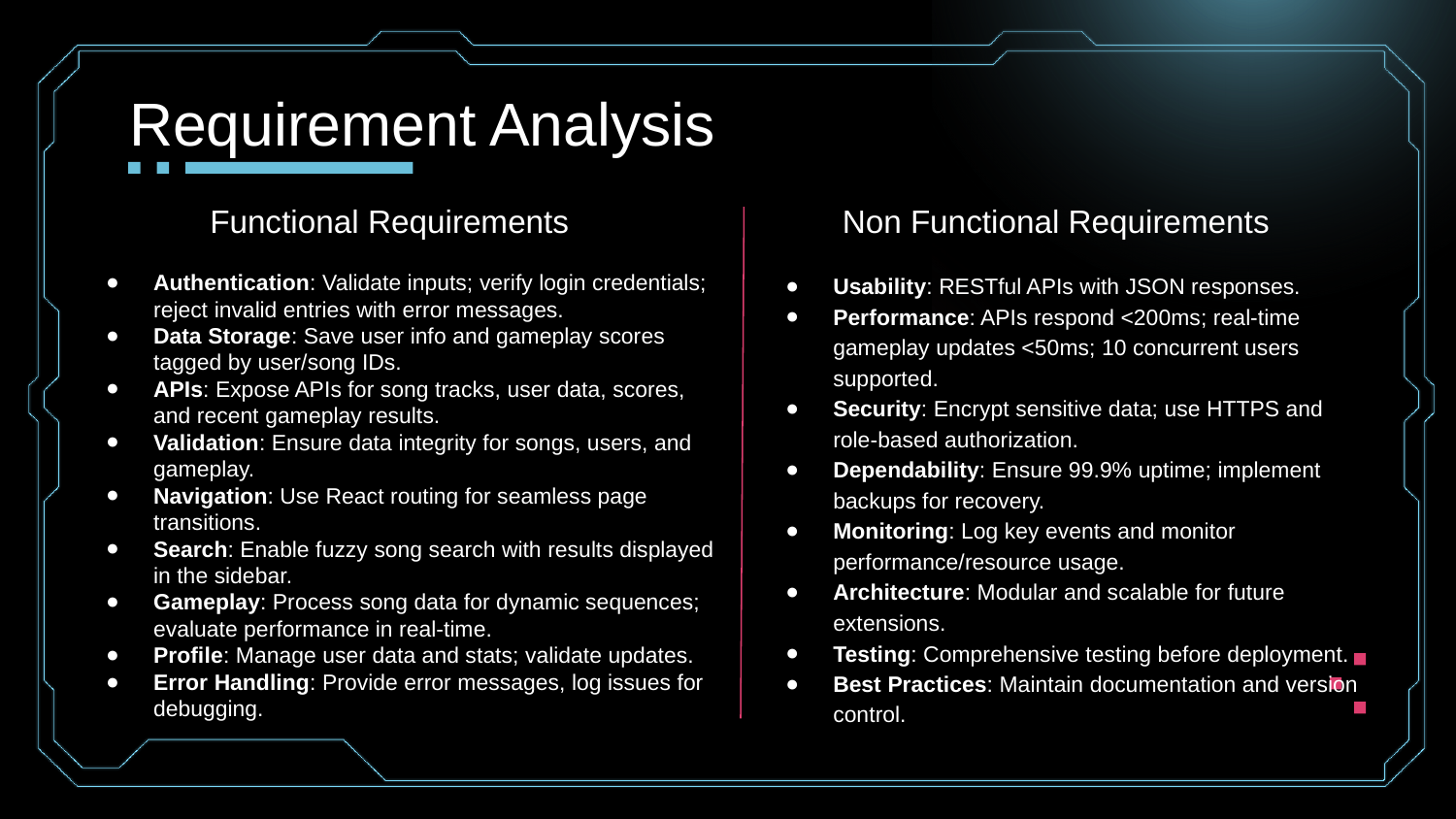

# Requirement Analysis
Functional Requirements
Non Functional Requirements
Authentication: Validate inputs; verify login credentials; reject invalid entries with error messages.
Data Storage: Save user info and gameplay scores tagged by user/song IDs.
APIs: Expose APIs for song tracks, user data, scores, and recent gameplay results.
Validation: Ensure data integrity for songs, users, and gameplay.
Navigation: Use React routing for seamless page transitions.
Search: Enable fuzzy song search with results displayed in the sidebar.
Gameplay: Process song data for dynamic sequences; evaluate performance in real-time.
Profile: Manage user data and stats; validate updates.
Error Handling: Provide error messages, log issues for debugging.
Usability: RESTful APIs with JSON responses.
Performance: APIs respond <200ms; real-time gameplay updates <50ms; 10 concurrent users supported.
Security: Encrypt sensitive data; use HTTPS and role-based authorization.
Dependability: Ensure 99.9% uptime; implement backups for recovery.
Monitoring: Log key events and monitor performance/resource usage.
Architecture: Modular and scalable for future extensions.
Testing: Comprehensive testing before deployment.
Best Practices: Maintain documentation and version control.